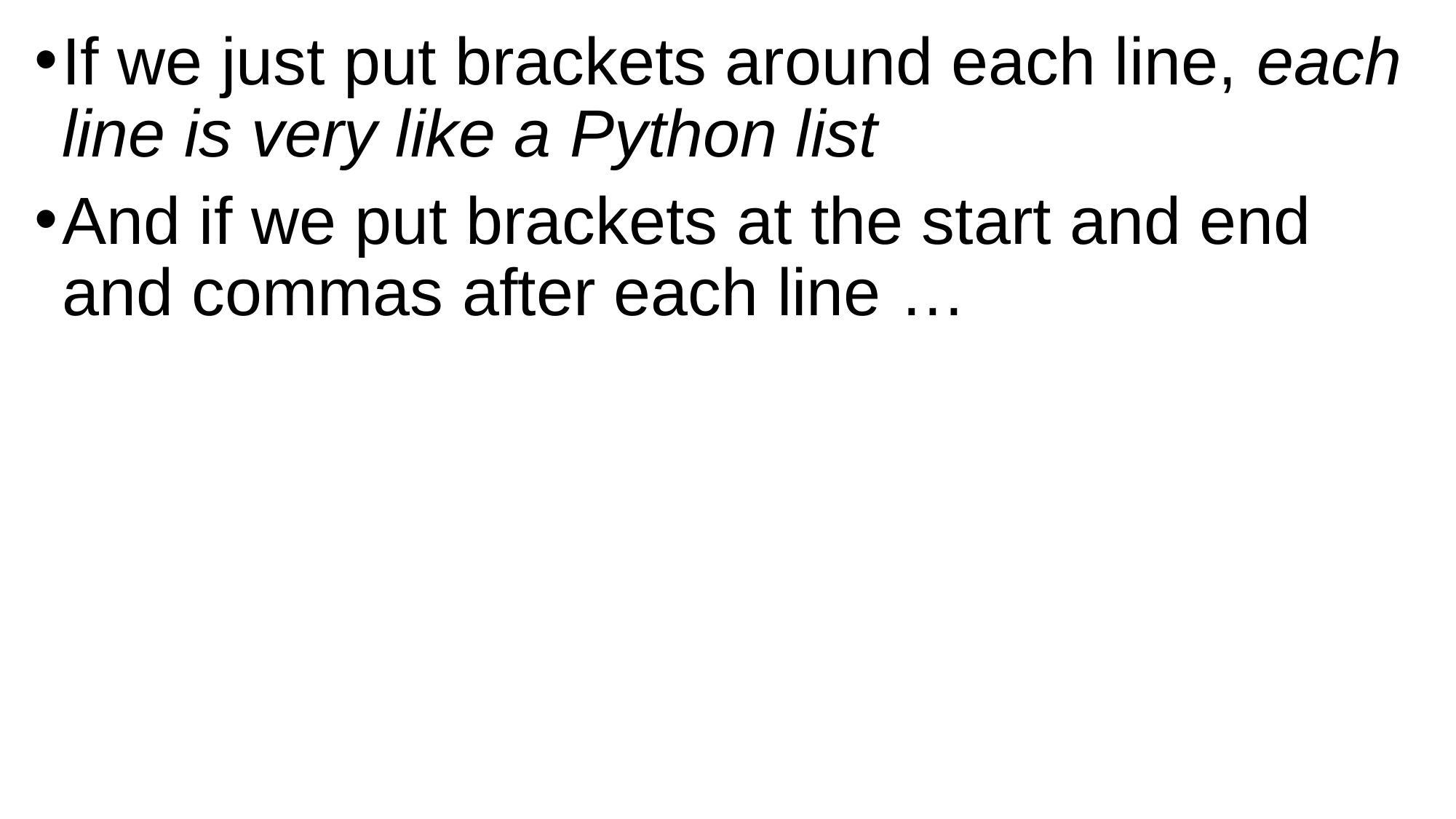

If we just put brackets around each line, each line is very like a Python list
And if we put brackets at the start and end and commas after each line …